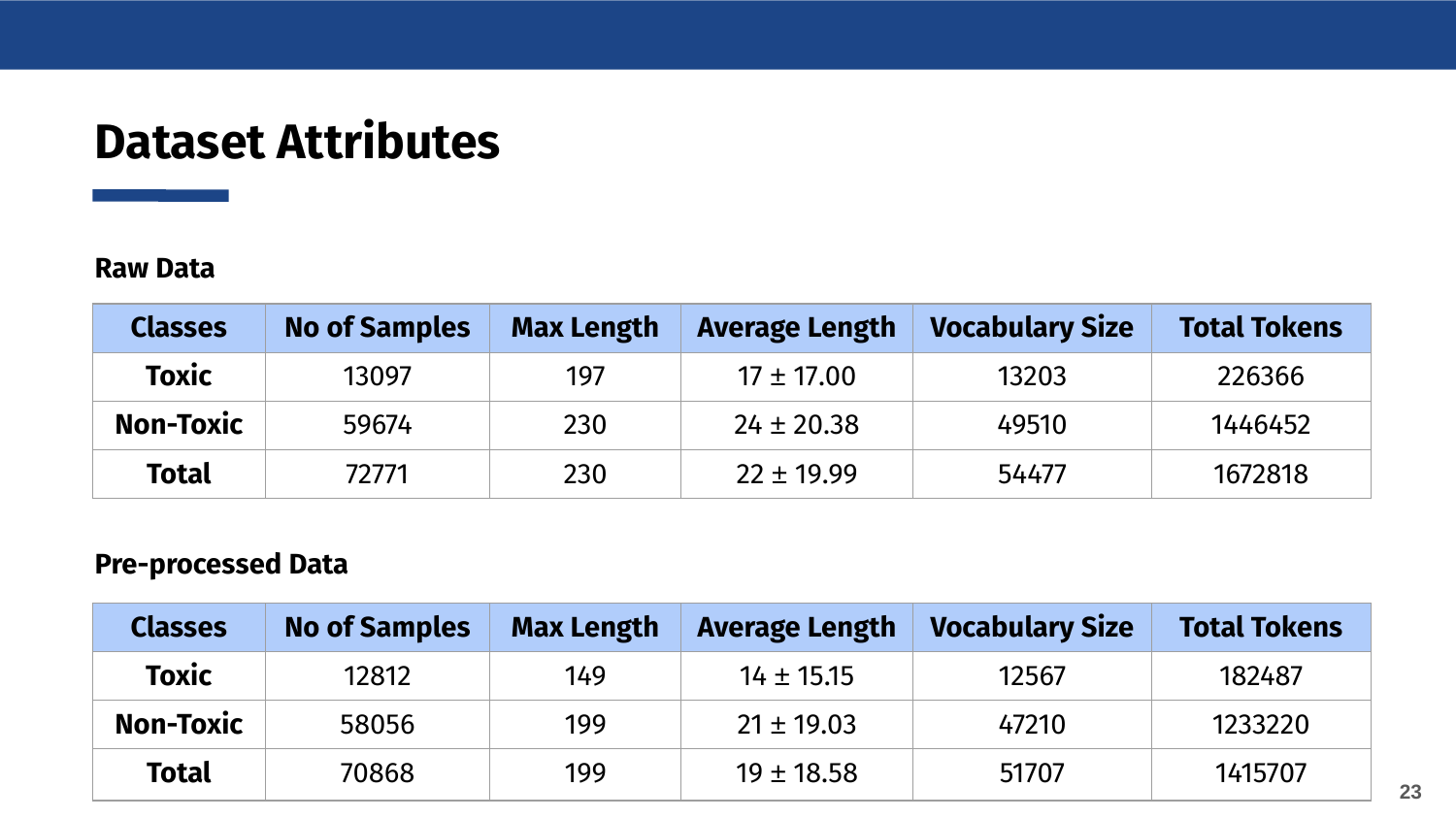

Dataset Attributes
Raw Data

| Classes | No of Samples | Max Length | Average Length | Vocabulary Size | Total Tokens |
| --- | --- | --- | --- | --- | --- |
| Toxic | 13097 | 197 | 17 ± 17.00 | 13203 | 226366 |
| Non-Toxic | 59674 | 230 | 24 ± 20.38 | 49510 | 1446452 |
| Total | 72771 | 230 | 22 ± 19.99 | 54477 | 1672818 |
Pre-processed Data

| Classes | No of Samples | Max Length | Average Length | Vocabulary Size | Total Tokens |
| --- | --- | --- | --- | --- | --- |
| Toxic | 12812 | 149 | 14 ± 15.15 | 12567 | 182487 |
| Non-Toxic | 58056 | 199 | 21 ± 19.03 | 47210 | 1233220 |
| Total | 70868 | 199 | 19 ± 18.58 | 51707 | 1415707 |
23